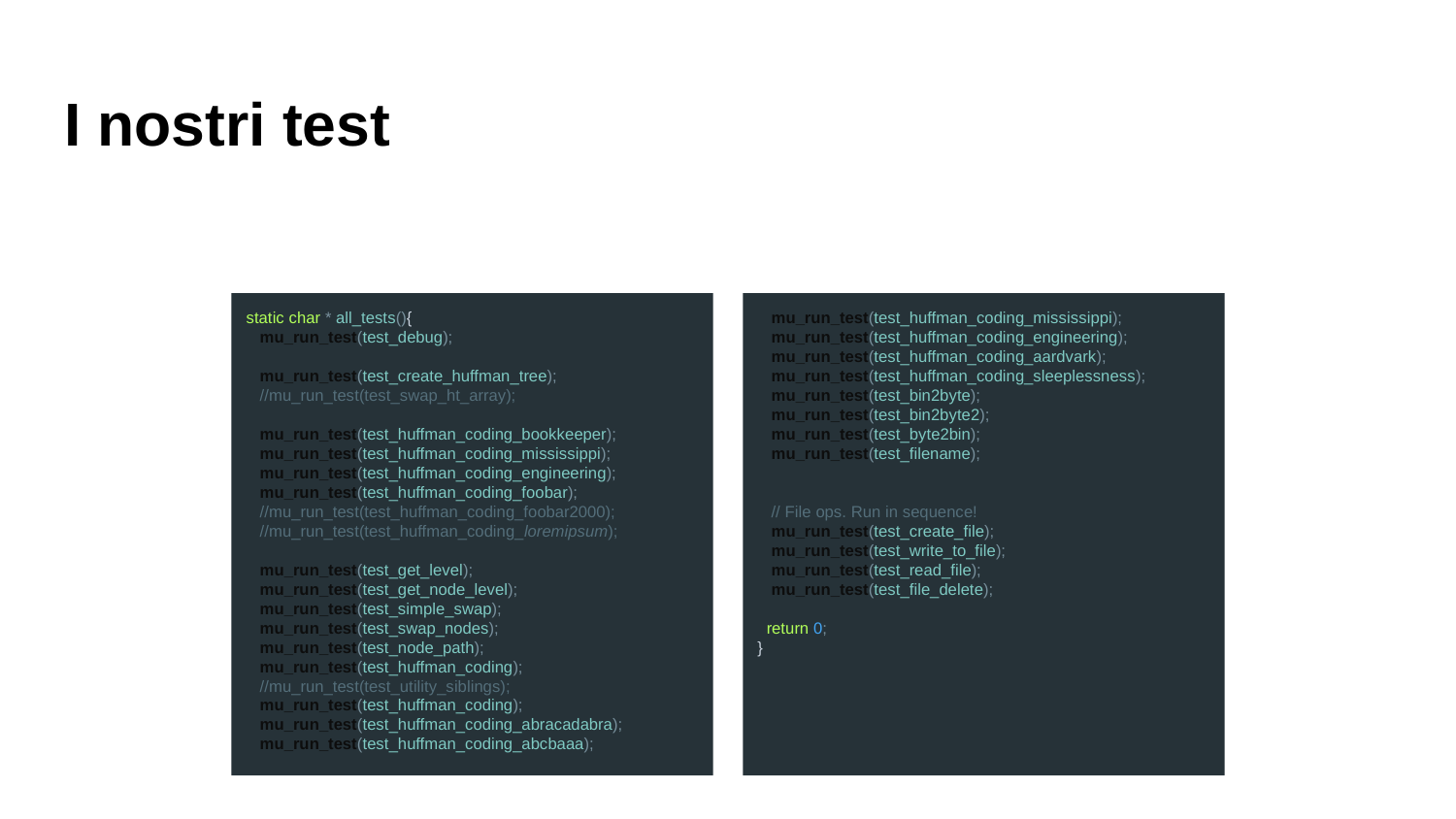

# I nostri test

static char * all_tests(){
   mu_run_test(test_debug);

   mu_run_test(test_create_huffman_tree);
   //mu_run_test(test_swap_ht_array);

   mu_run_test(test_huffman_coding_bookkeeper);
   mu_run_test(test_huffman_coding_mississippi);
   mu_run_test(test_huffman_coding_engineering);
   mu_run_test(test_huffman_coding_foobar);
   //mu_run_test(test_huffman_coding_foobar2000);
   //mu_run_test(test_huffman_coding_loremipsum);

   mu_run_test(test_get_level);
   mu_run_test(test_get_node_level);
   mu_run_test(test_simple_swap);
   mu_run_test(test_swap_nodes);
   mu_run_test(test_node_path);
   mu_run_test(test_huffman_coding);
   //mu_run_test(test_utility_siblings);
   mu_run_test(test_huffman_coding);
   mu_run_test(test_huffman_coding_abracadabra);
   mu_run_test(test_huffman_coding_abcbaaa);
   mu_run_test(test_huffman_coding_mississippi);
   mu_run_test(test_huffman_coding_engineering);
   mu_run_test(test_huffman_coding_aardvark);
   mu_run_test(test_huffman_coding_sleeplessness);
   mu_run_test(test_bin2byte);
   mu_run_test(test_bin2byte2);
   mu_run_test(test_byte2bin);
   mu_run_test(test_filename);

   // File ops. Run in sequence!
   mu_run_test(test_create_file);
   mu_run_test(test_write_to_file);
   mu_run_test(test_read_file);
   mu_run_test(test_file_delete);

  return 0;
}